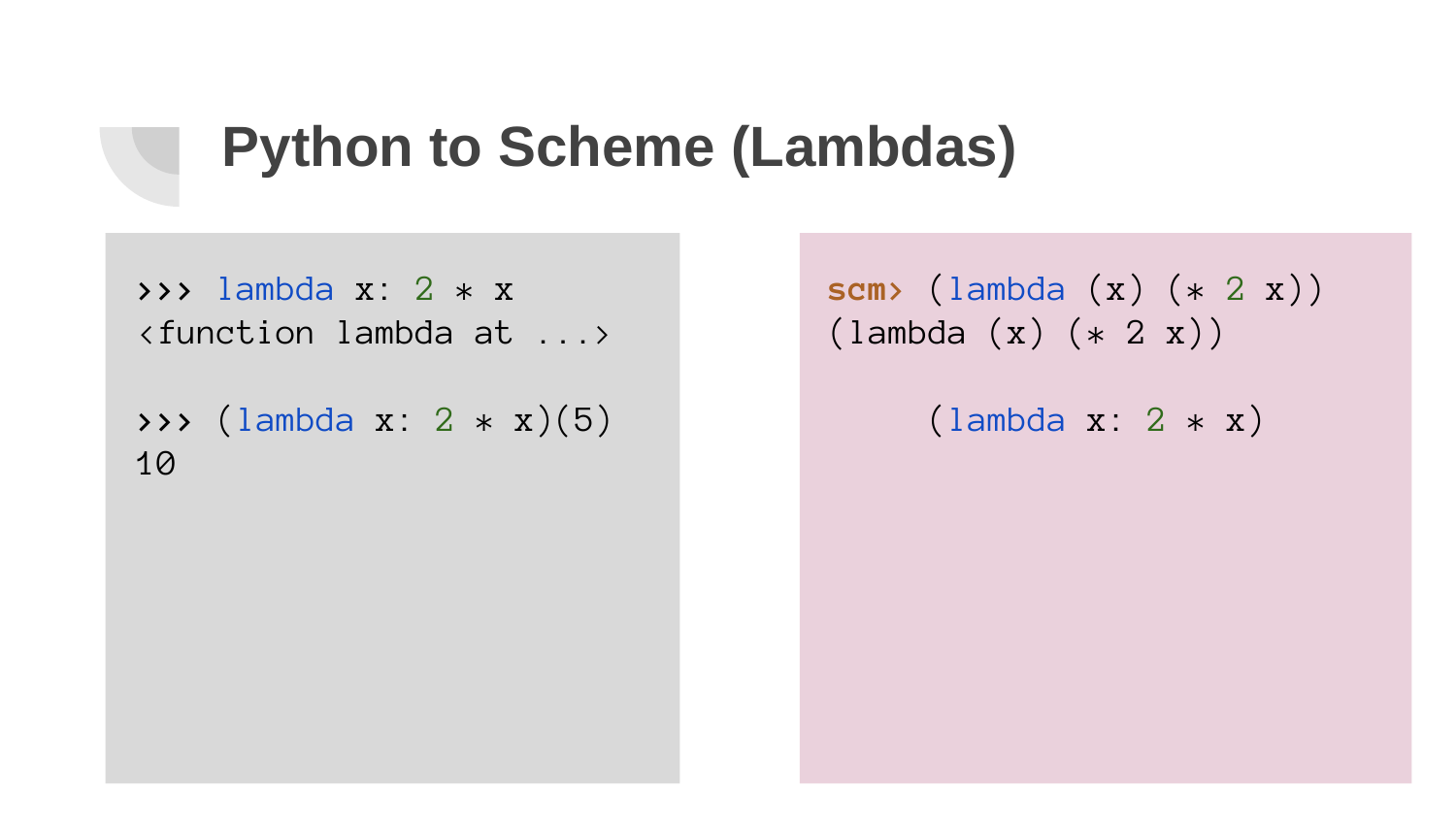

# Python to Scheme (Lambdas)

>>> lambda x: 2 * x
<function lambda at ...>

>>> (lambda x: 2 * x)(5)
10
scm> (lambda (x) (* 2 x))
(lambda (x) (* 2 x))

scm> (lambda x: 2 * x)

scm>